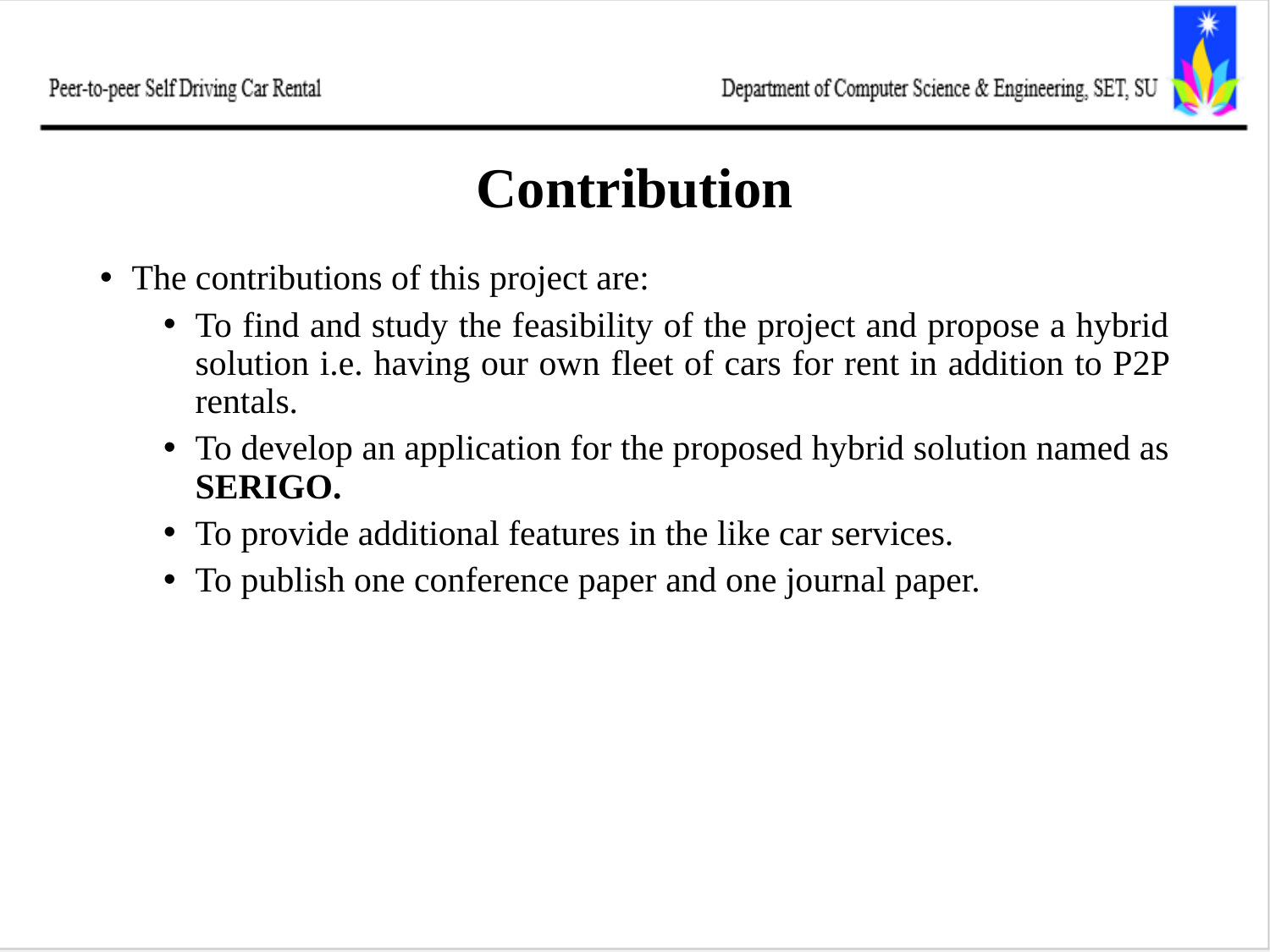

# Contribution
The contributions of this project are:
To find and study the feasibility of the project and propose a hybrid solution i.e. having our own fleet of cars for rent in addition to P2P rentals.
To develop an application for the proposed hybrid solution named as SERIGO.
To provide additional features in the like car services.
To publish one conference paper and one journal paper.